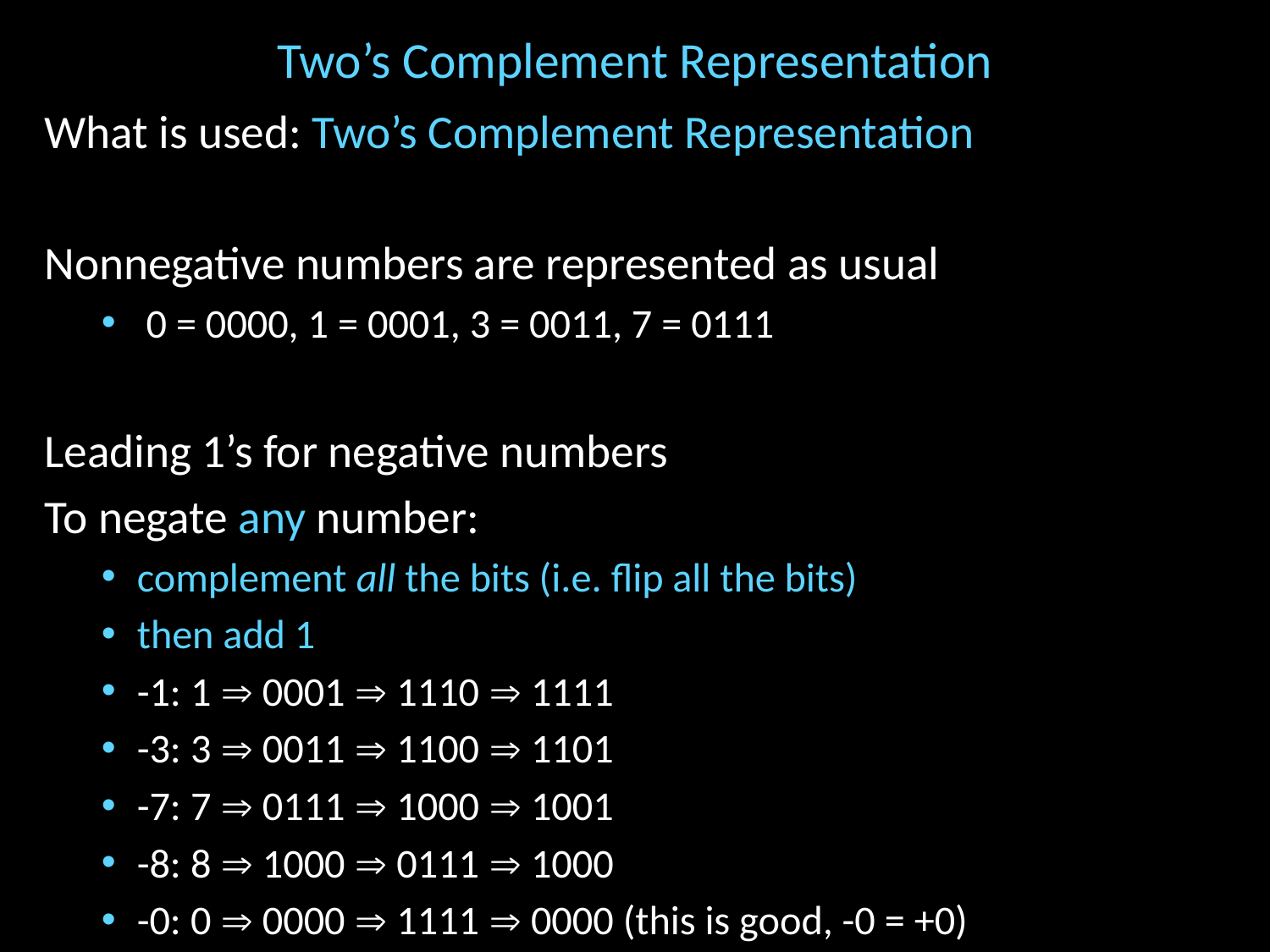

# Two’s Complement Representation
What is used: Two’s Complement Representation

Nonnegative numbers are represented as usual
 0 = 0000, 1 = 0001, 3 = 0011, 7 = 0111

Leading 1’s for negative numbers
To negate any number:
complement all the bits (i.e. flip all the bits)
then add 1
-1: 1 ⇒ 0001 ⇒ 1110 ⇒ 1111
-3: 3 ⇒ 0011 ⇒ 1100 ⇒ 1101
-7: 7 ⇒ 0111 ⇒ 1000 ⇒ 1001
-8: 8 ⇒ 1000 ⇒ 0111 ⇒ 1000
-0: 0 ⇒ 0000 ⇒ 1111 ⇒ 0000 (this is good, -0 = +0)